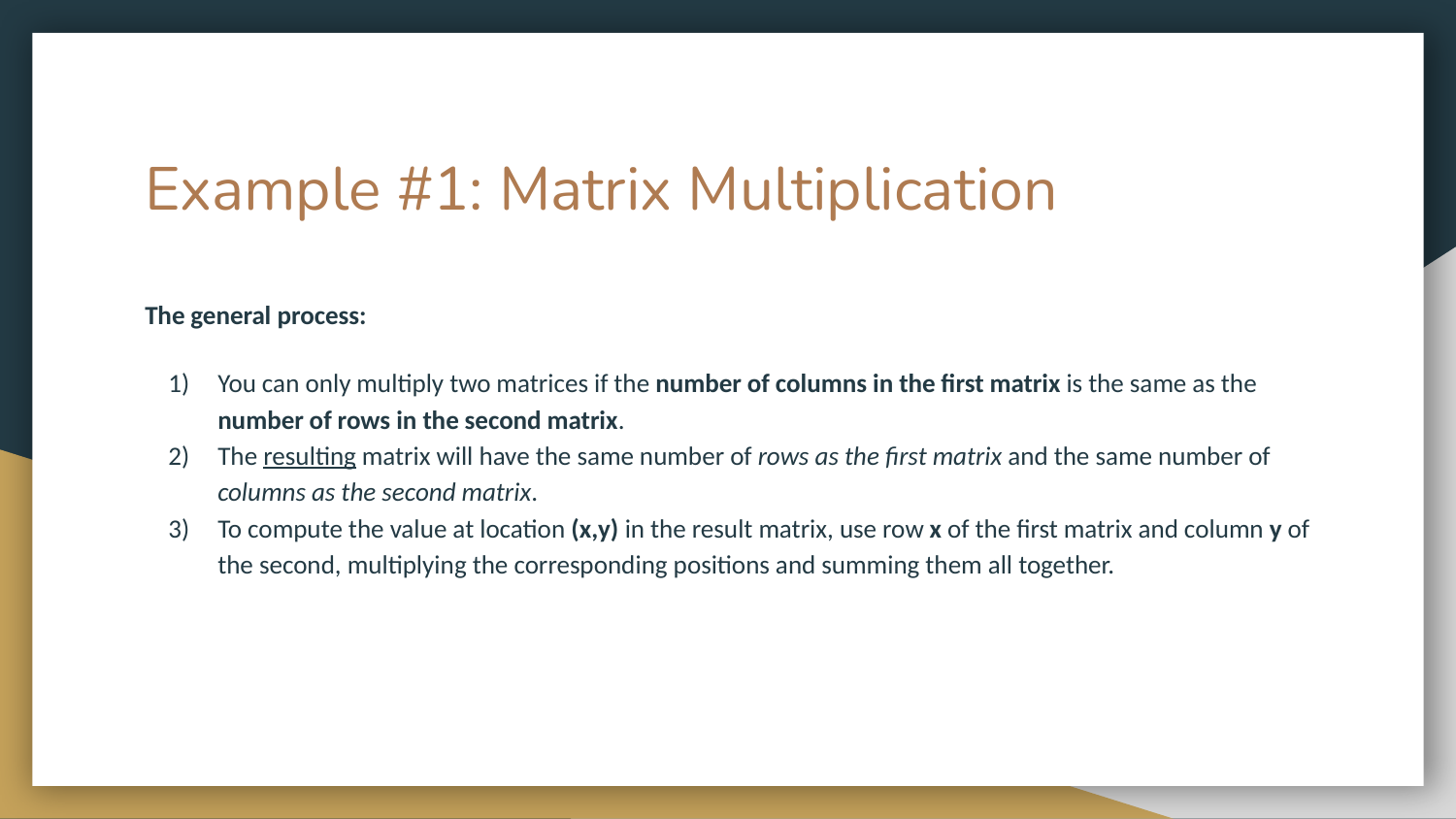

# Example #1: Matrix Multiplication
The general process:
You can only multiply two matrices if the number of columns in the first matrix is the same as the number of rows in the second matrix.
The resulting matrix will have the same number of rows as the first matrix and the same number of columns as the second matrix.
To compute the value at location (x,y) in the result matrix, use row x of the first matrix and column y of the second, multiplying the corresponding positions and summing them all together.